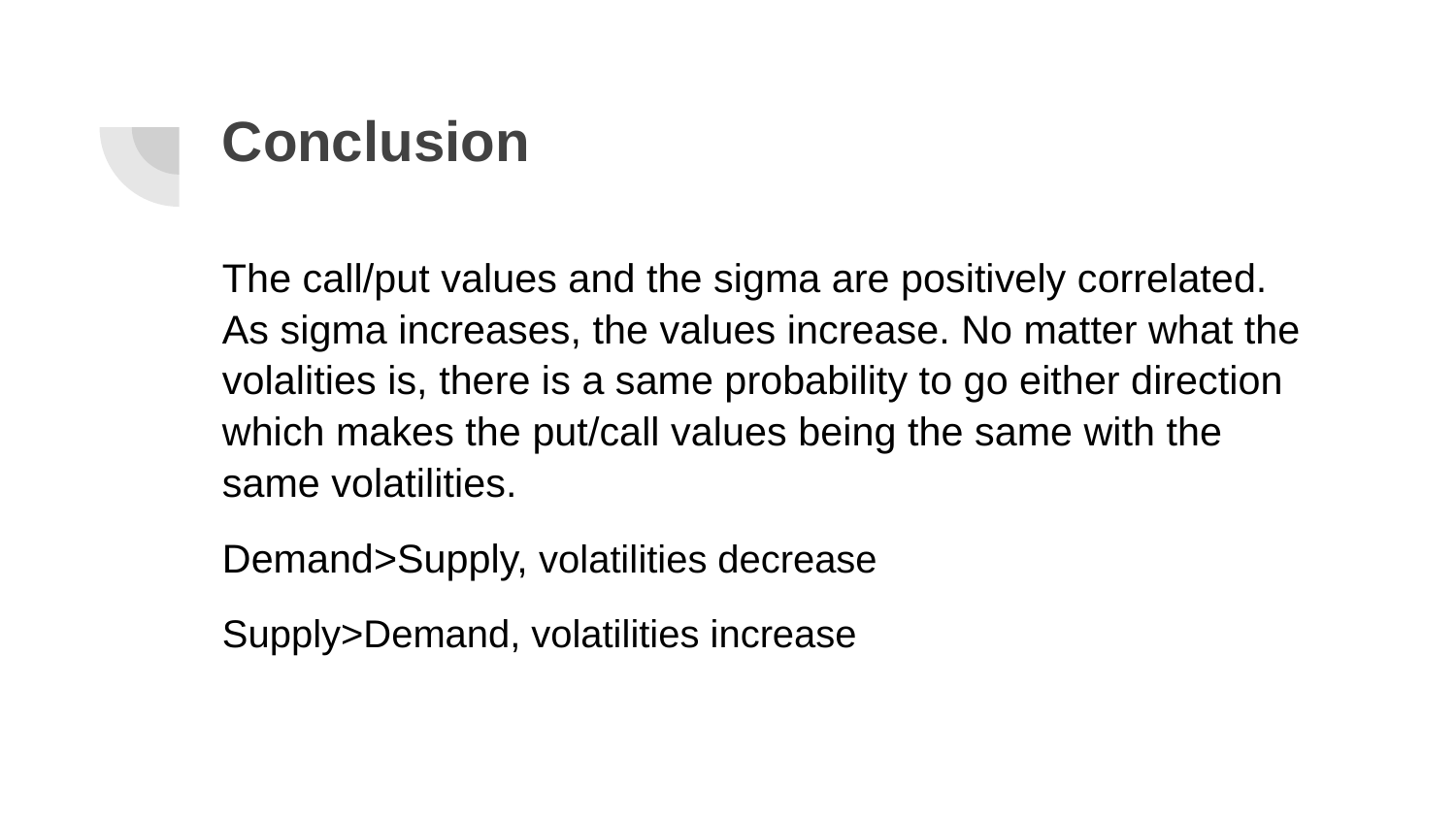

# Conclusion
The call/put values and the sigma are positively correlated. As sigma increases, the values increase. No matter what the volalities is, there is a same probability to go either direction which makes the put/call values being the same with the same volatilities.
Demand>Supply, volatilities decrease
Supply>Demand, volatilities increase